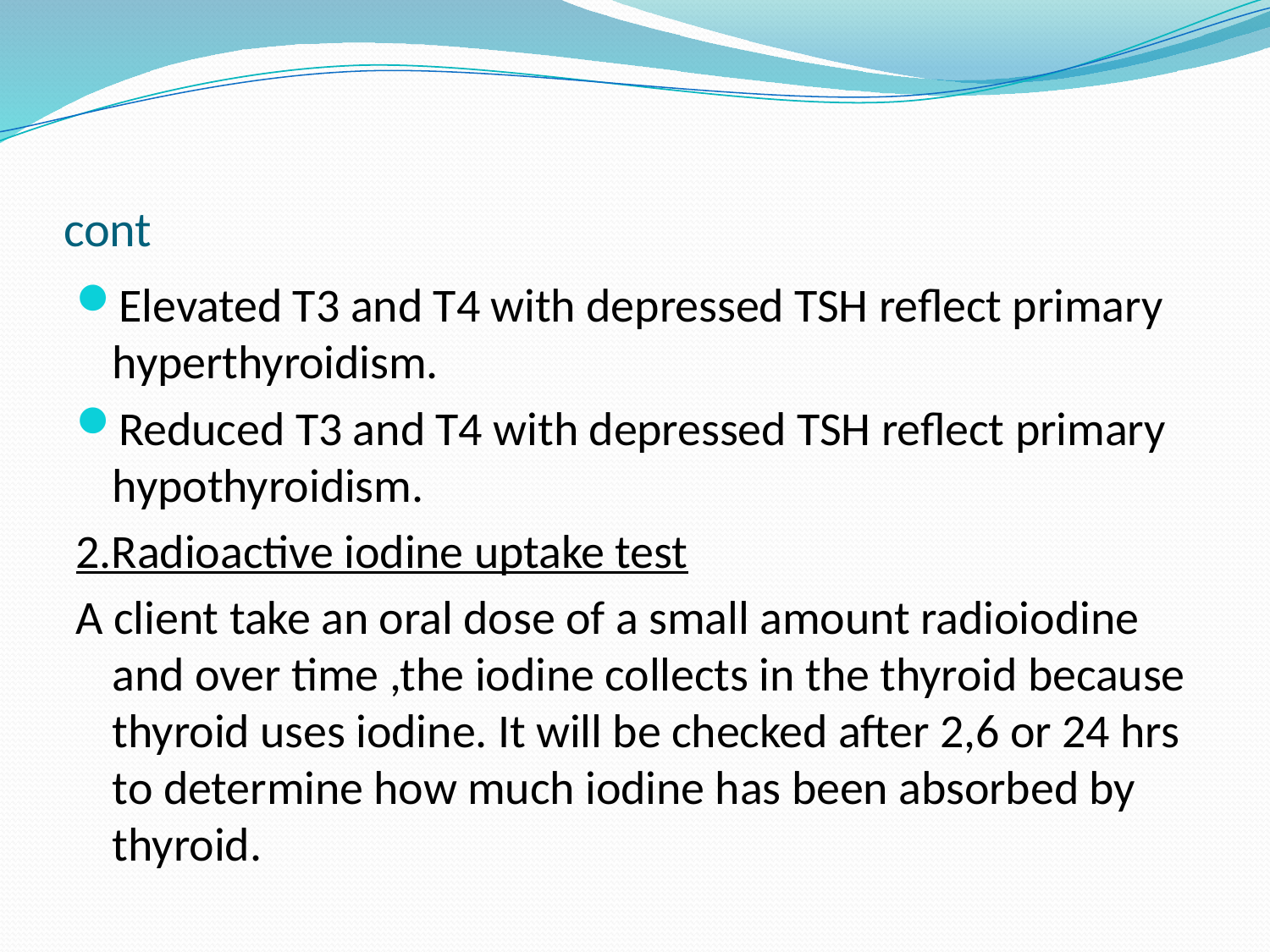

# cont
Elevated T3 and T4 with depressed TSH reflect primary hyperthyroidism.
Reduced T3 and T4 with depressed TSH reflect primary hypothyroidism.
2.Radioactive iodine uptake test
A client take an oral dose of a small amount radioiodine and over time ,the iodine collects in the thyroid because thyroid uses iodine. It will be checked after 2,6 or 24 hrs to determine how much iodine has been absorbed by thyroid.